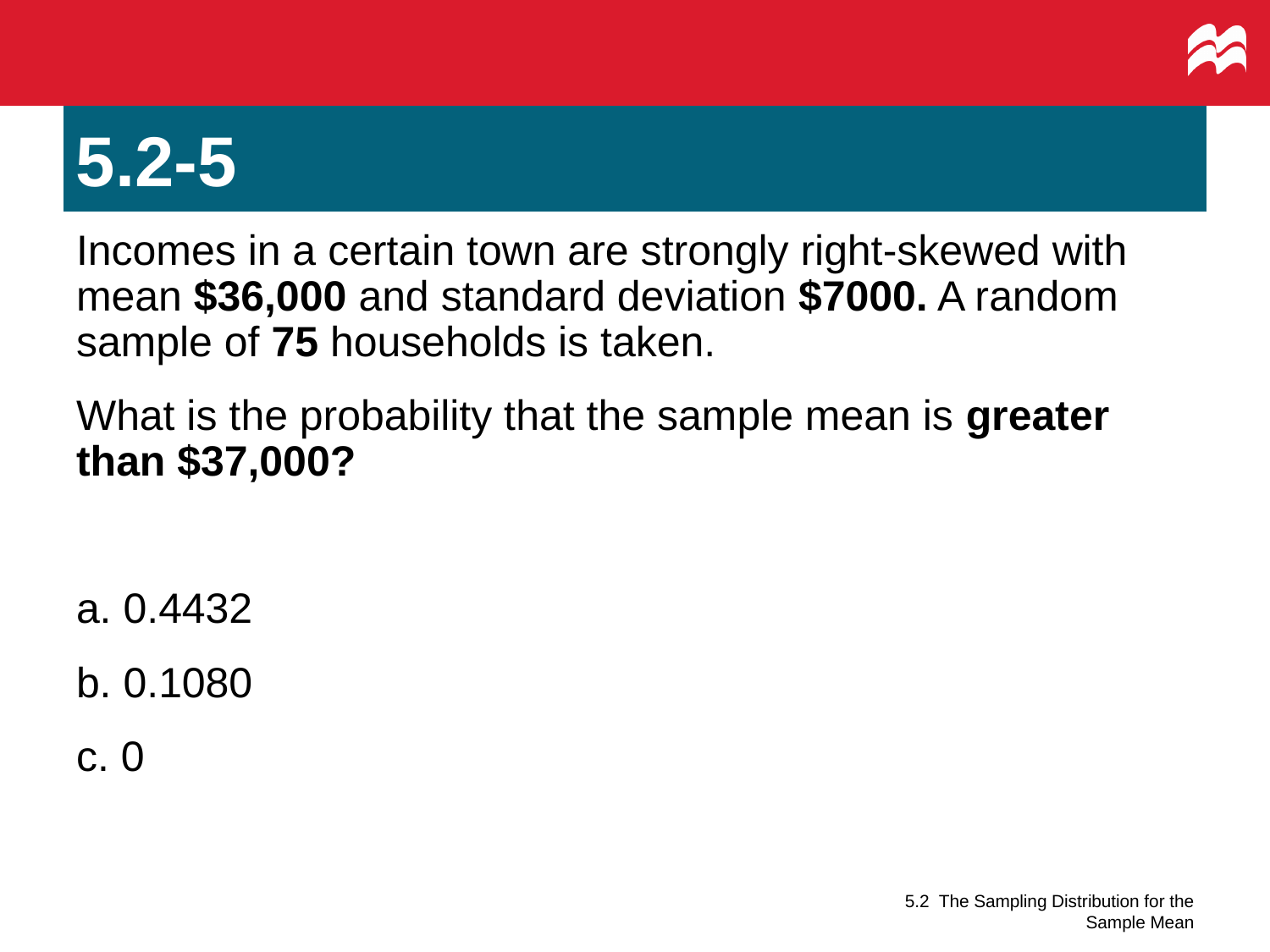

# 5.2-5
Incomes in a certain town are strongly right-skewed with mean $36,000 and standard deviation $7000. A random sample of 75 households is taken.
What is the probability that the sample mean is greater than $37,000?

a. 0.4432
b. 0.1080
c. 0

5.2  The Sampling Distribution for the Sample Mean